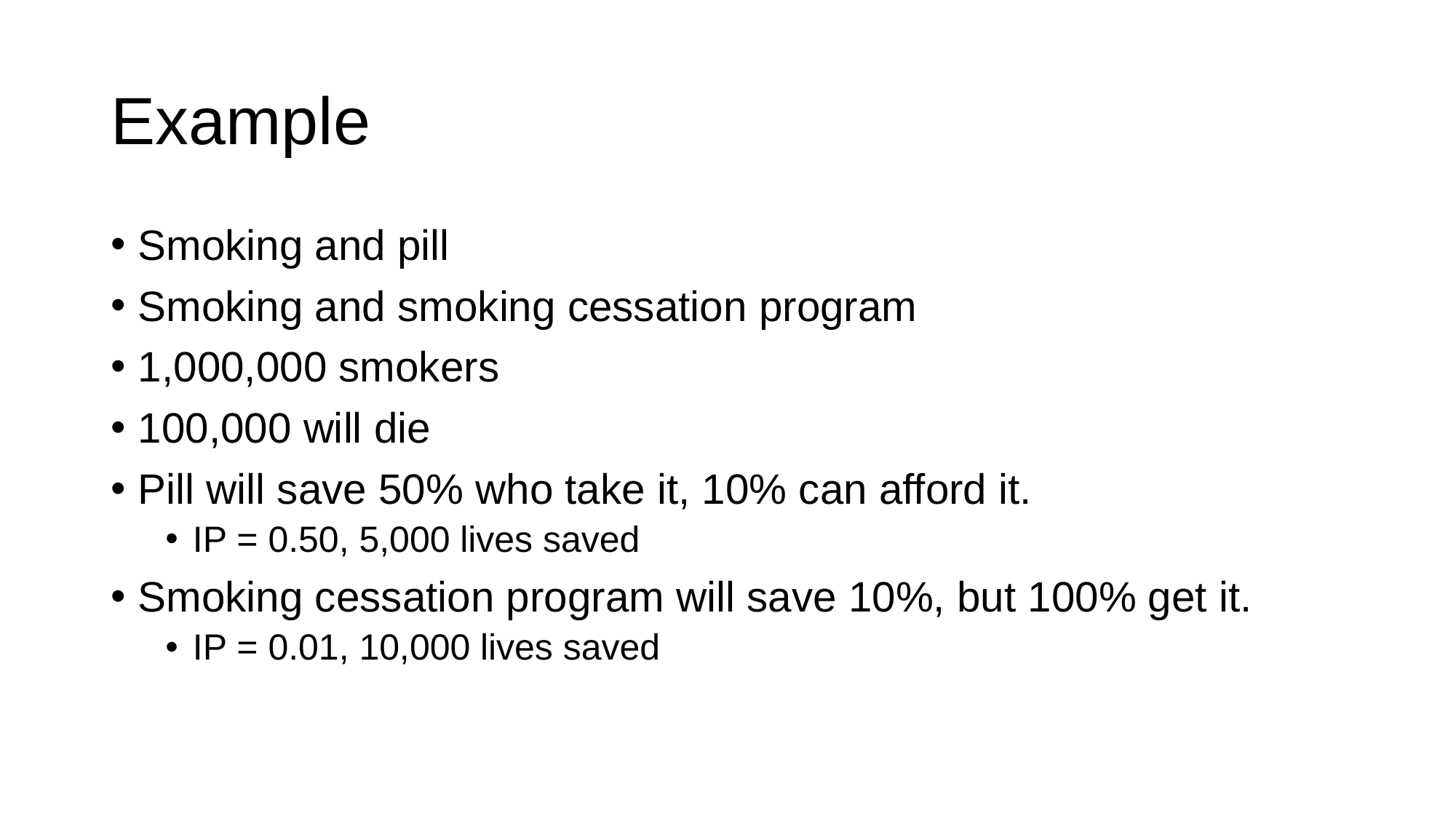

# Example
Smoking and pill
Smoking and smoking cessation program
1,000,000 smokers
100,000 will die
Pill will save 50% who take it, 10% can afford it.
IP = 0.50, 5,000 lives saved
Smoking cessation program will save 10%, but 100% get it.
IP = 0.01, 10,000 lives saved